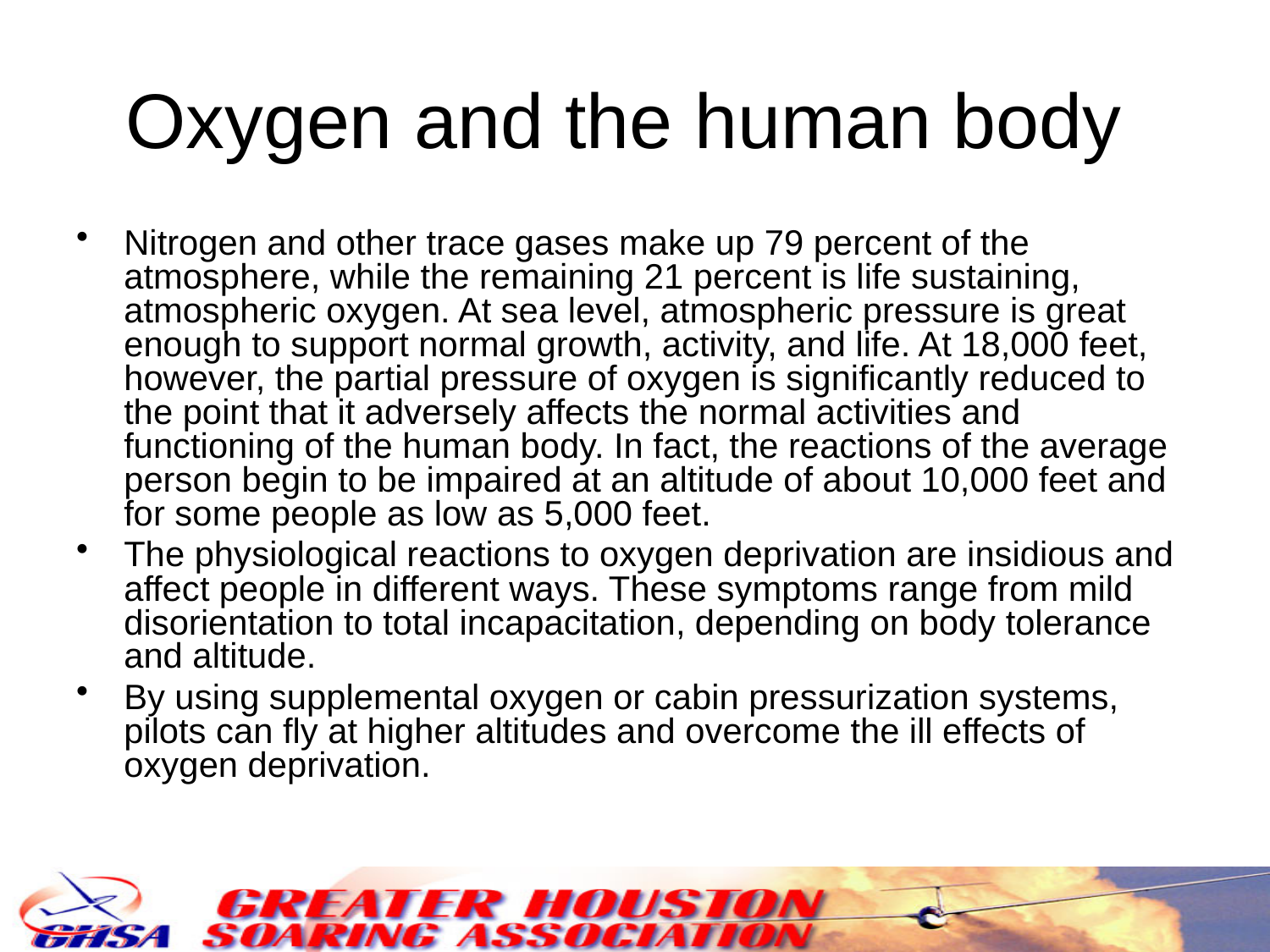

# Oxygen and the human body
Nitrogen and other trace gases make up 79 percent of the atmosphere, while the remaining 21 percent is life sustaining, atmospheric oxygen. At sea level, atmospheric pressure is great enough to support normal growth, activity, and life. At 18,000 feet, however, the partial pressure of oxygen is significantly reduced to the point that it adversely affects the normal activities and functioning of the human body. In fact, the reactions of the average person begin to be impaired at an altitude of about 10,000 feet and for some people as low as 5,000 feet.
The physiological reactions to oxygen deprivation are insidious and affect people in different ways. These symptoms range from mild disorientation to total incapacitation, depending on body tolerance and altitude.
By using supplemental oxygen or cabin pressurization systems, pilots can fly at higher altitudes and overcome the ill effects of oxygen deprivation.